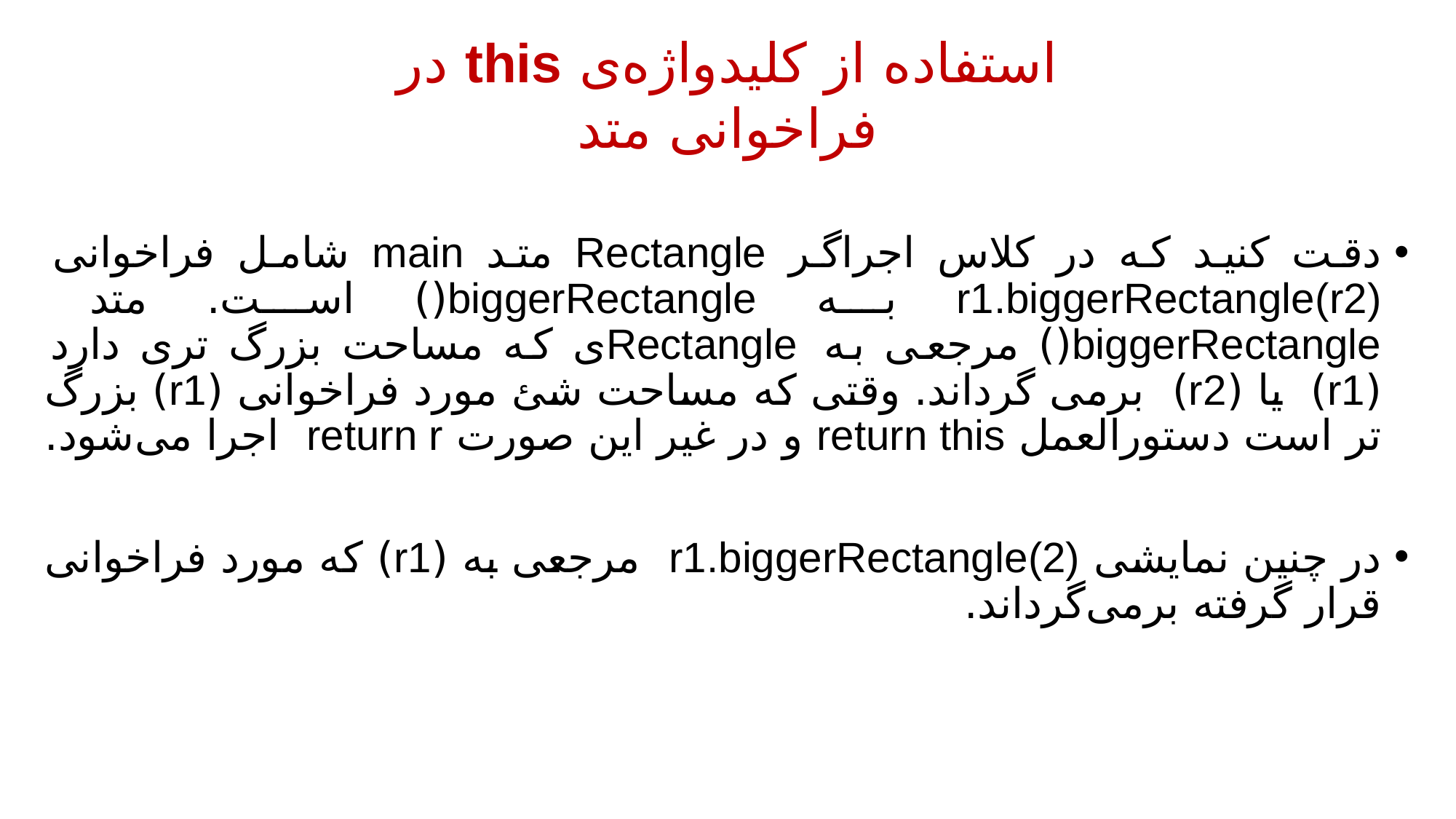

استفاده از کلیدواژه‌ی this در فراخوانی متد

دقت کنید که در کلاس اجراگر Rectangle متد main شامل فراخوانی r1.biggerRectangle(r2) به biggerRectangle() است. متد biggerRectangle() مرجعی به Rectangleی که مساحت بزرگ تری دارد (r1)  یا (r2)  برمی گرداند. وقتی که مساحت شئ مورد فراخوانی (r1) بزرگ تر است دستورالعمل return this و در غیر این صورت return r  اجرا می‌شود.

در چنین نمایشی r1.biggerRectangle(2)  مرجعی به (r1) که مورد فراخوانی قرار گرفته برمی‌گرداند.